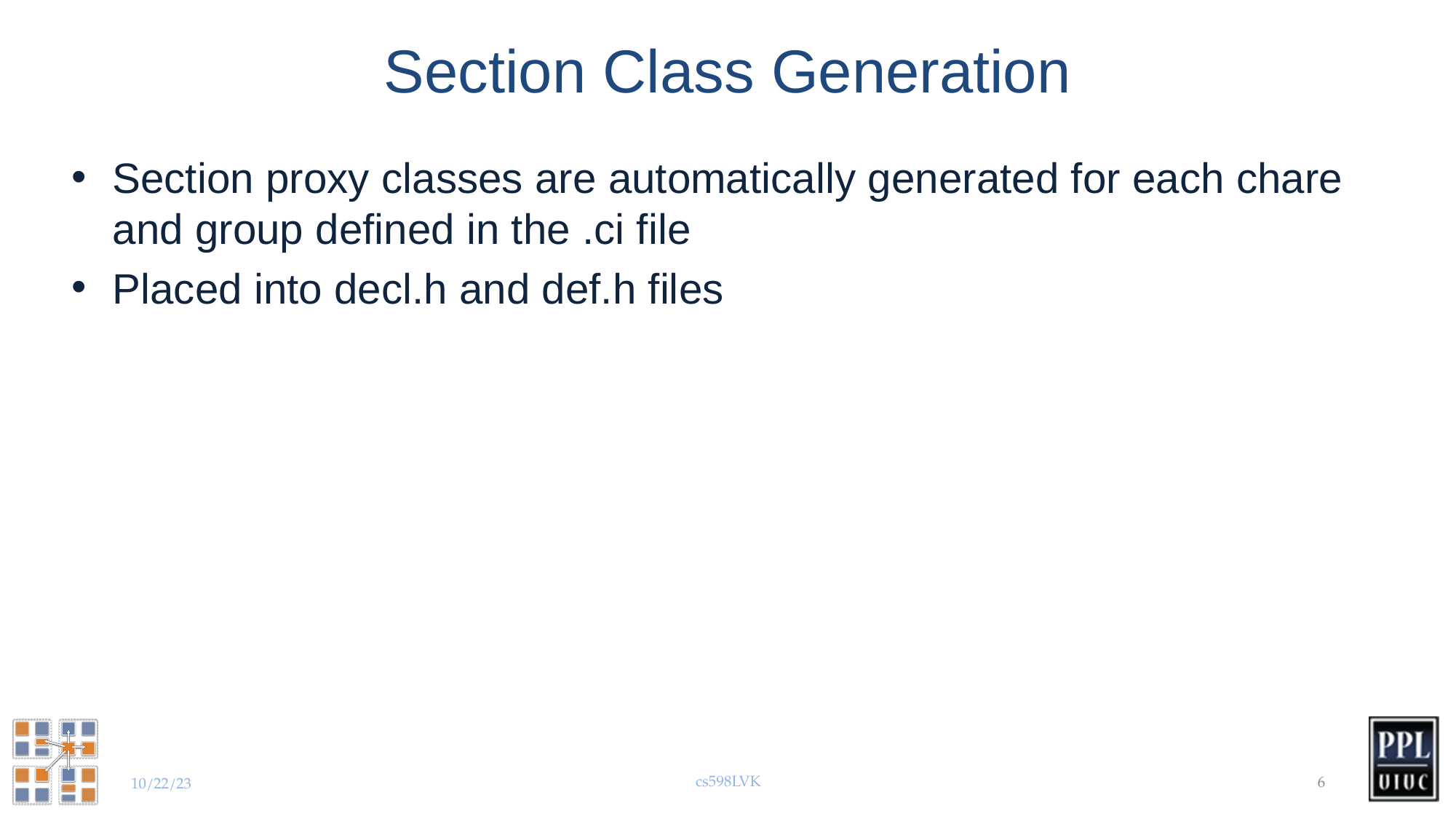

# Section Class Generation
Section proxy classes are automatically generated for each chare and group defined in the .ci file
Placed into decl.h and def.h files
cs598LVK
6
10/22/23